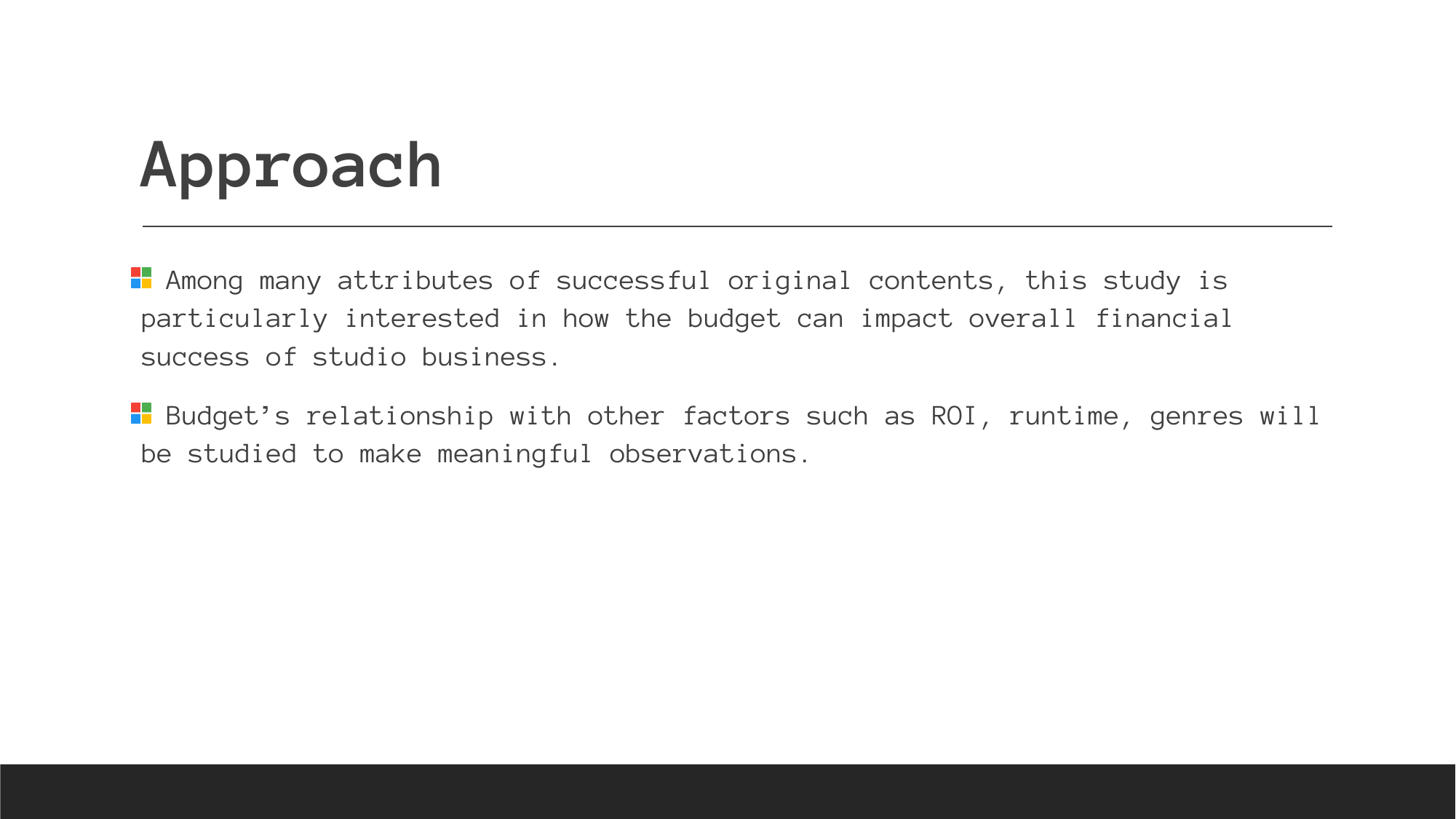

# Approach
 Among many attributes of successful original contents, this study is particularly interested in how the budget can impact overall financial success of studio business.
 Budget’s relationship with other factors such as ROI, runtime, genres will be studied to make meaningful observations.